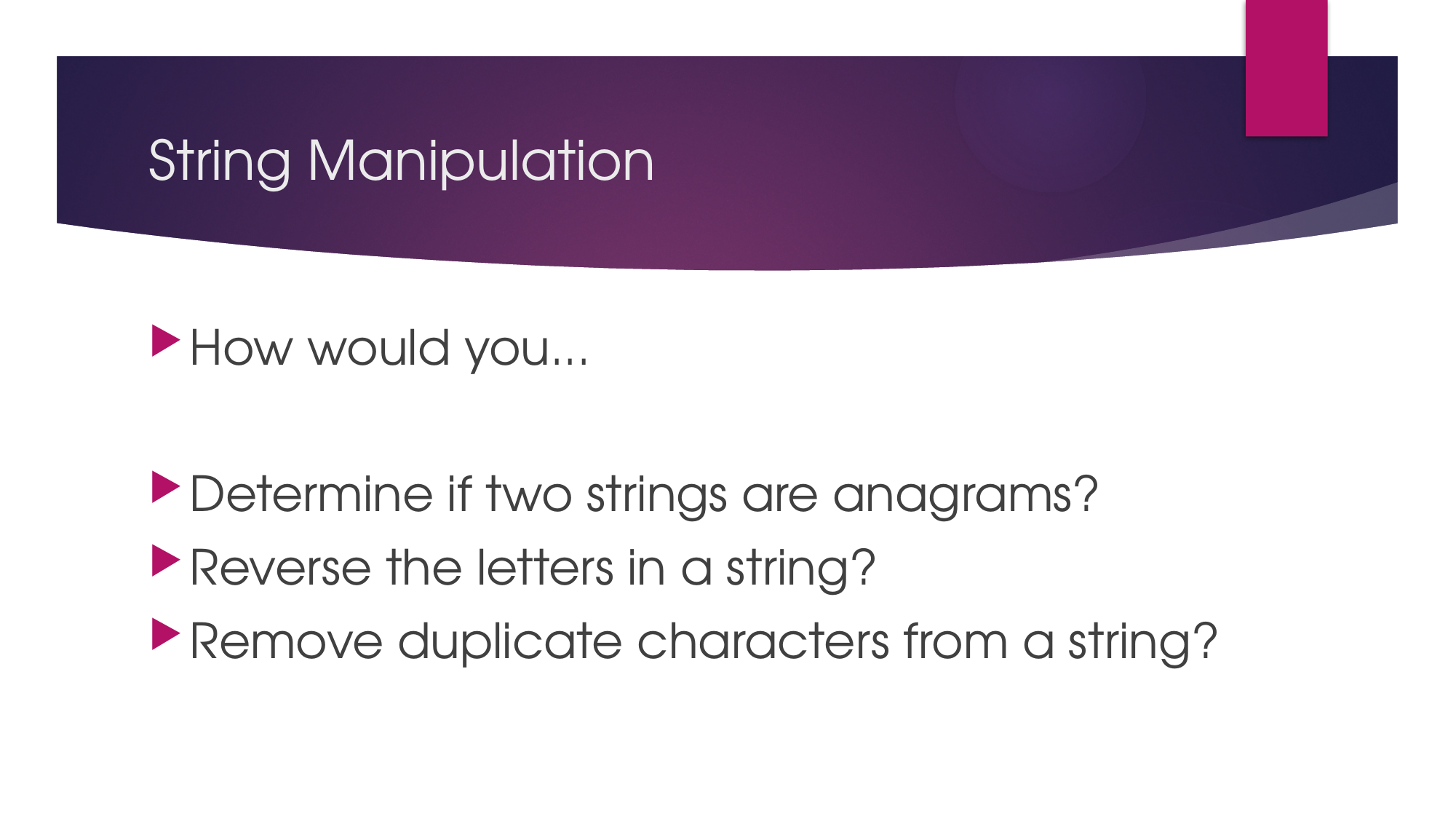

# String Manipulation
How would you...

Determine if two strings are anagrams?
Reverse the letters in a string?
Remove duplicate characters from a string?